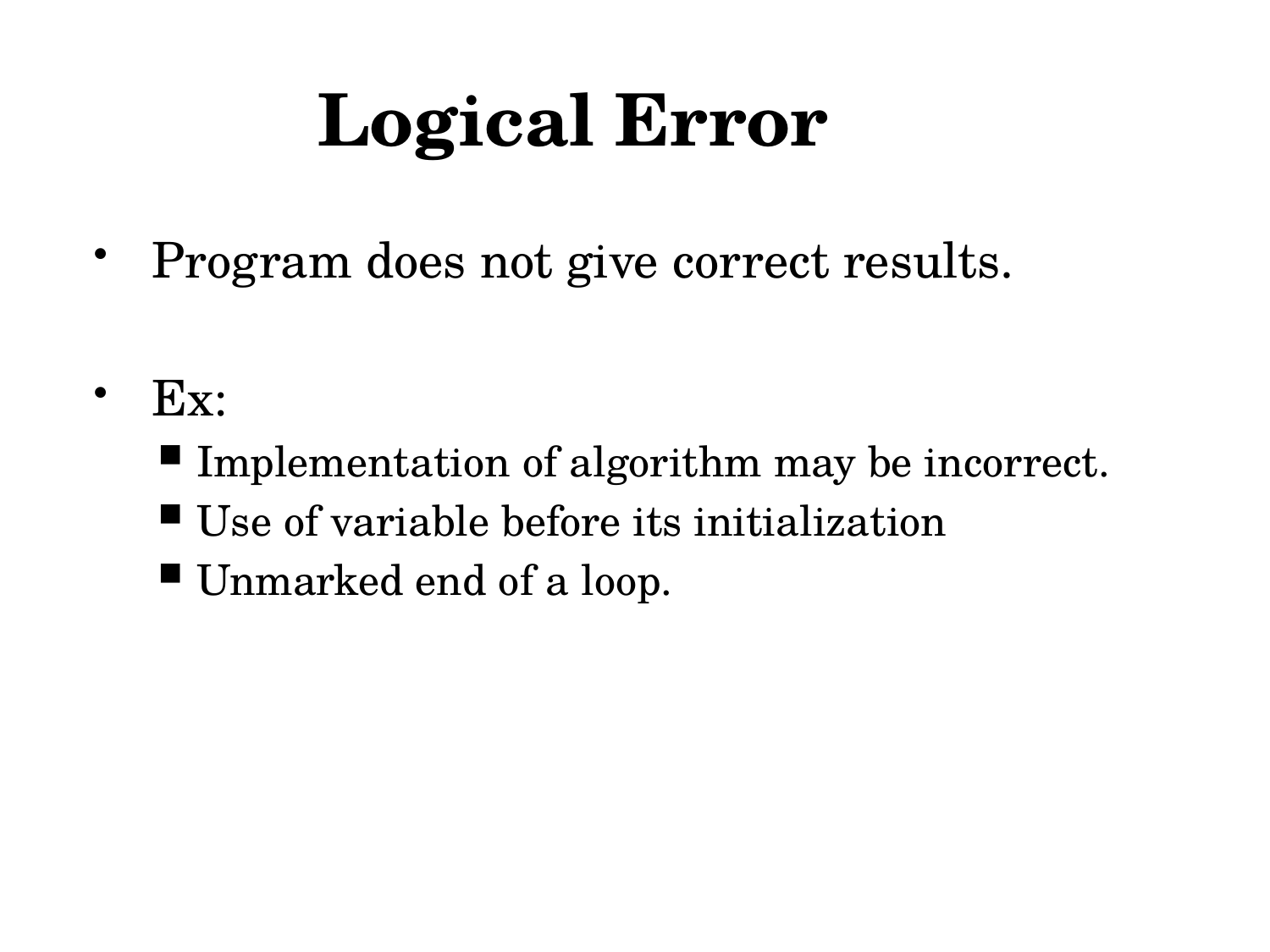

# Logical Error
Program does not give correct results.

Ex:
Implementation of algorithm may be incorrect.
Use of variable before its initialization
Unmarked end of a loop.